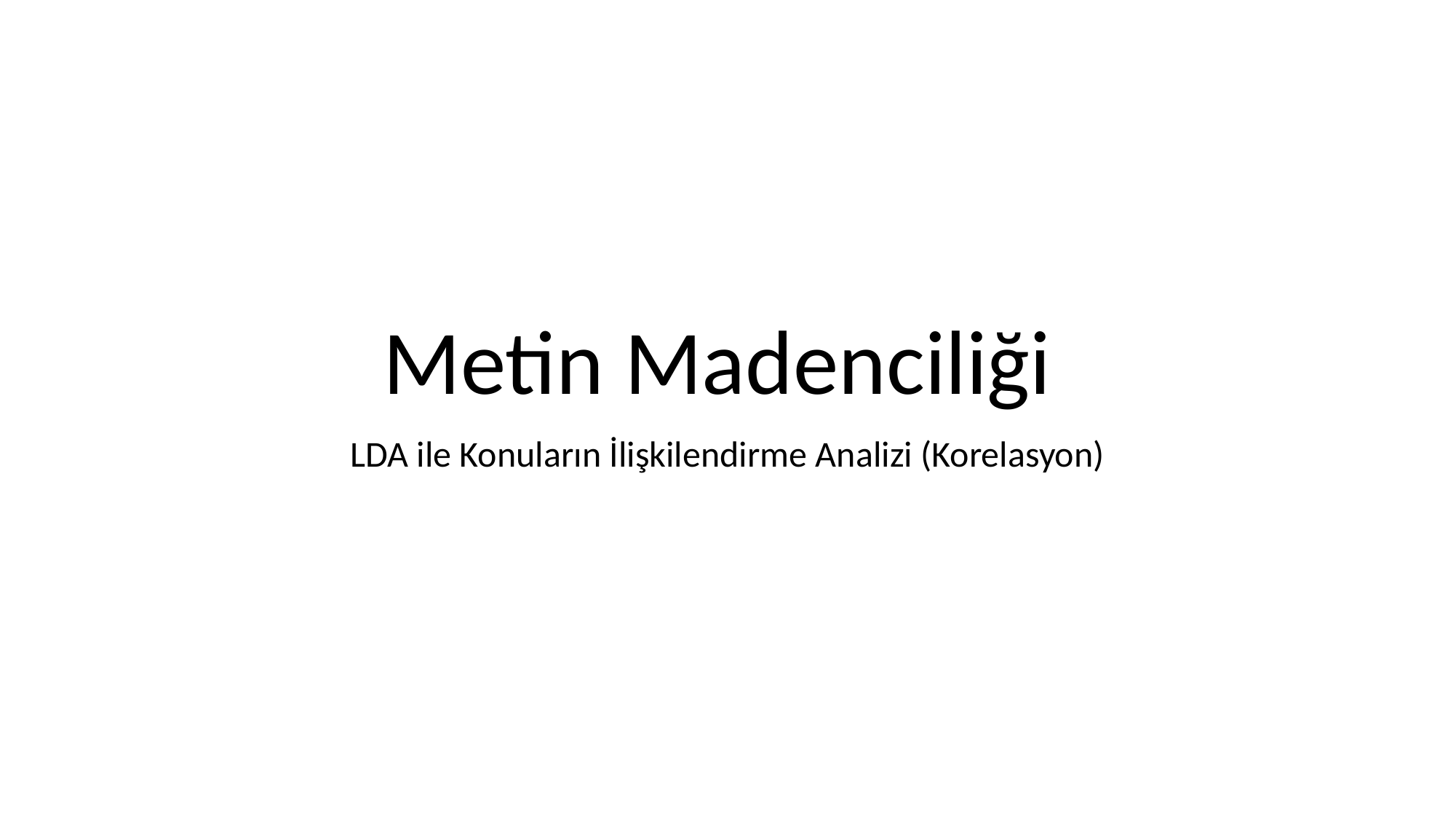

# Metin Madenciliği
LDA ile Konuların İlişkilendirme Analizi (Korelasyon)